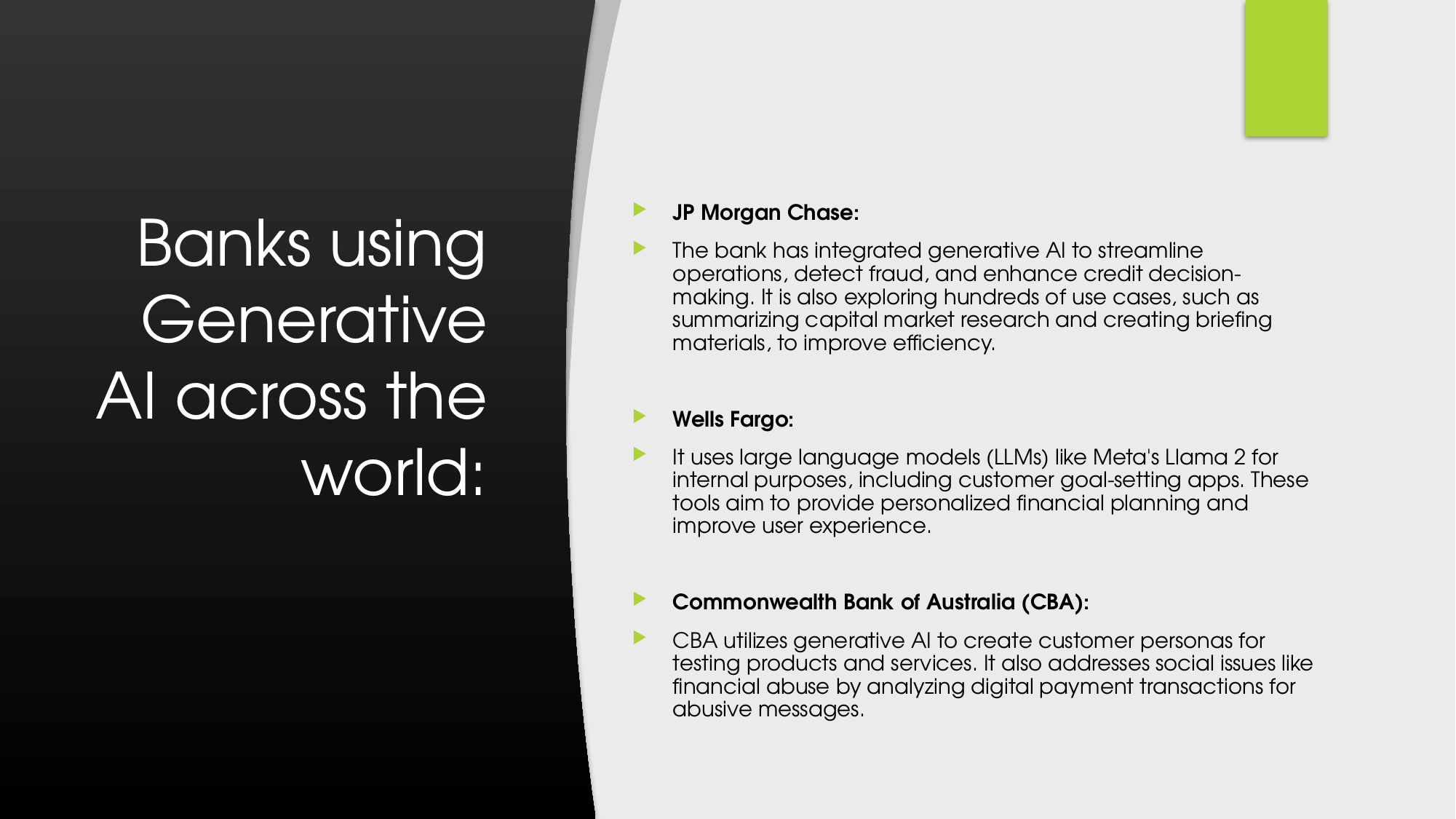

# Banks using Generative AI across the world:
JP Morgan Chase:
The bank has integrated generative AI to streamline operations, detect fraud, and enhance credit decision-making. It is also exploring hundreds of use cases, such as summarizing capital market research and creating briefing materials, to improve efficiency.

Wells Fargo:
It uses large language models (LLMs) like Meta's Llama 2 for internal purposes, including customer goal-setting apps. These tools aim to provide personalized financial planning and improve user experience.

Commonwealth Bank of Australia (CBA):
CBA utilizes generative AI to create customer personas for testing products and services. It also addresses social issues like financial abuse by analyzing digital payment transactions for abusive messages.